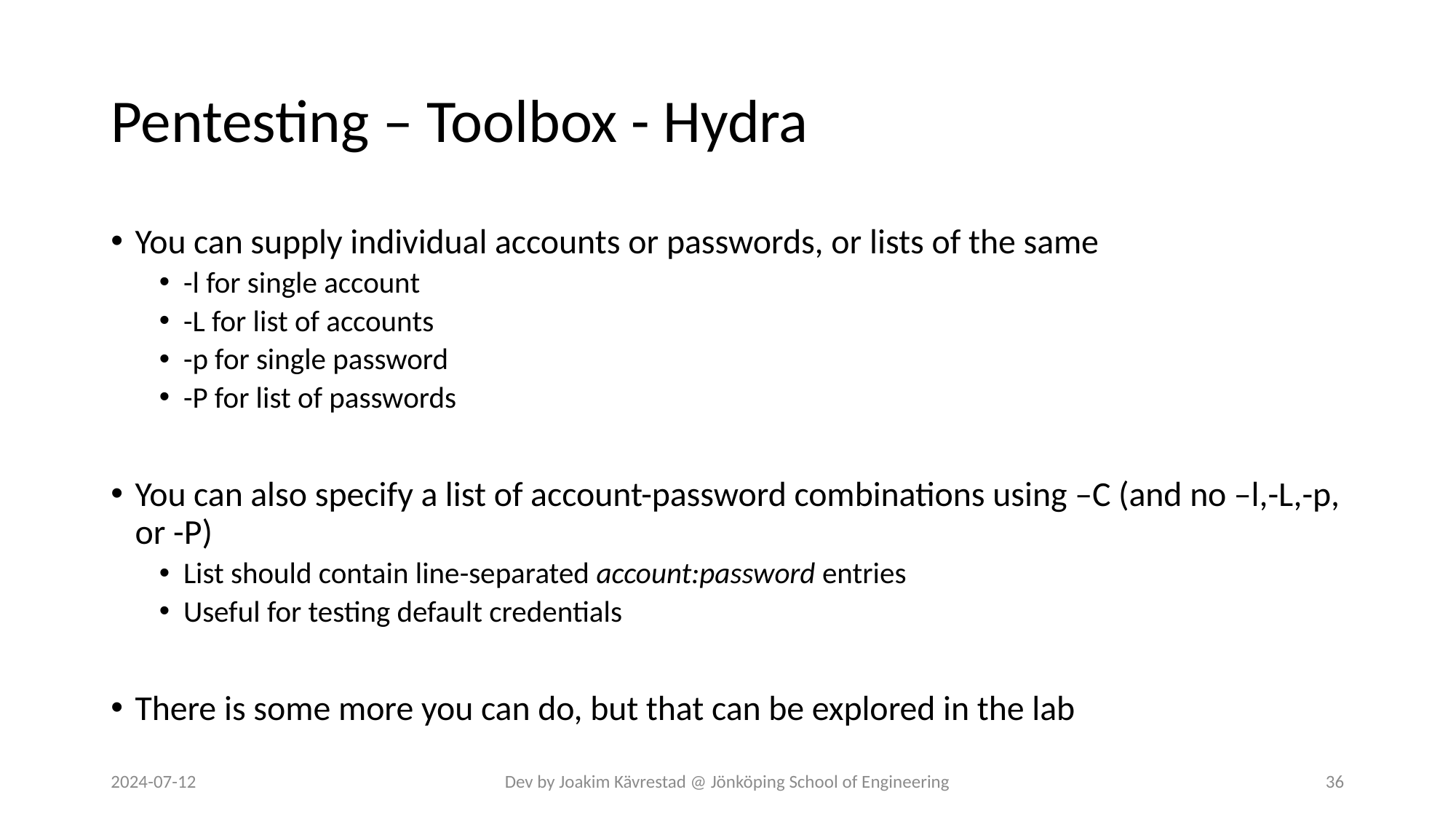

# Pentesting – Toolbox - Hydra
You can supply individual accounts or passwords, or lists of the same
-l for single account
-L for list of accounts
-p for single password
-P for list of passwords

You can also specify a list of account-password combinations using –C (and no –l,-L,-p, or -P)
List should contain line-separated account:password entries
Useful for testing default credentials

There is some more you can do, but that can be explored in the lab
2024-07-12
Dev by Joakim Kävrestad @ Jönköping School of Engineering
36